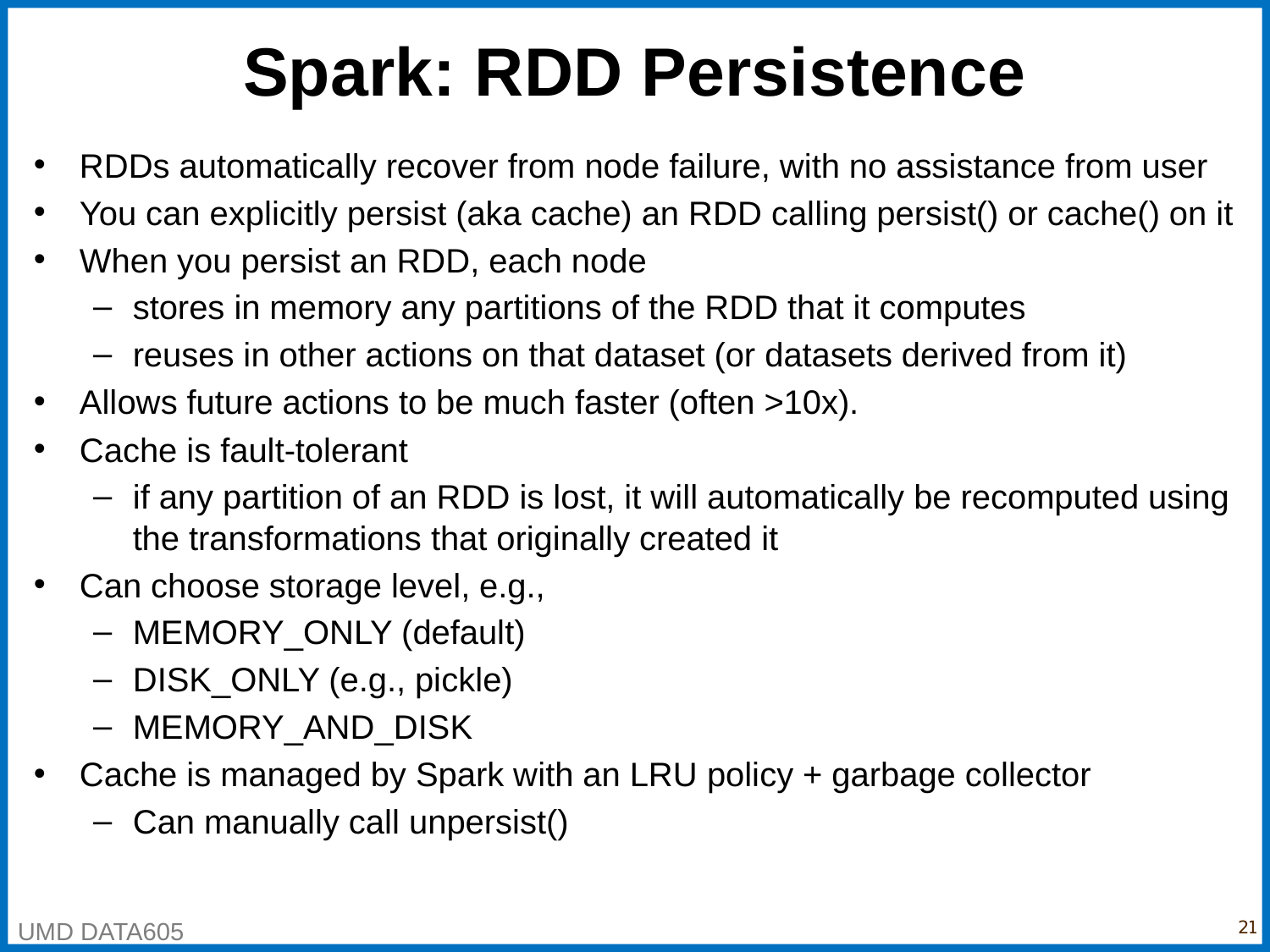

# Spark: RDD Persistence
RDDs automatically recover from node failure, with no assistance from user
You can explicitly persist (aka cache) an RDD calling persist() or cache() on it
When you persist an RDD, each node
stores in memory any partitions of the RDD that it computes
reuses in other actions on that dataset (or datasets derived from it)
Allows future actions to be much faster (often >10x).
Cache is fault-tolerant
if any partition of an RDD is lost, it will automatically be recomputed using the transformations that originally created it
Can choose storage level, e.g.,
MEMORY_ONLY (default)
DISK_ONLY (e.g., pickle)
MEMORY_AND_DISK
Cache is managed by Spark with an LRU policy + garbage collector
Can manually call unpersist()
21